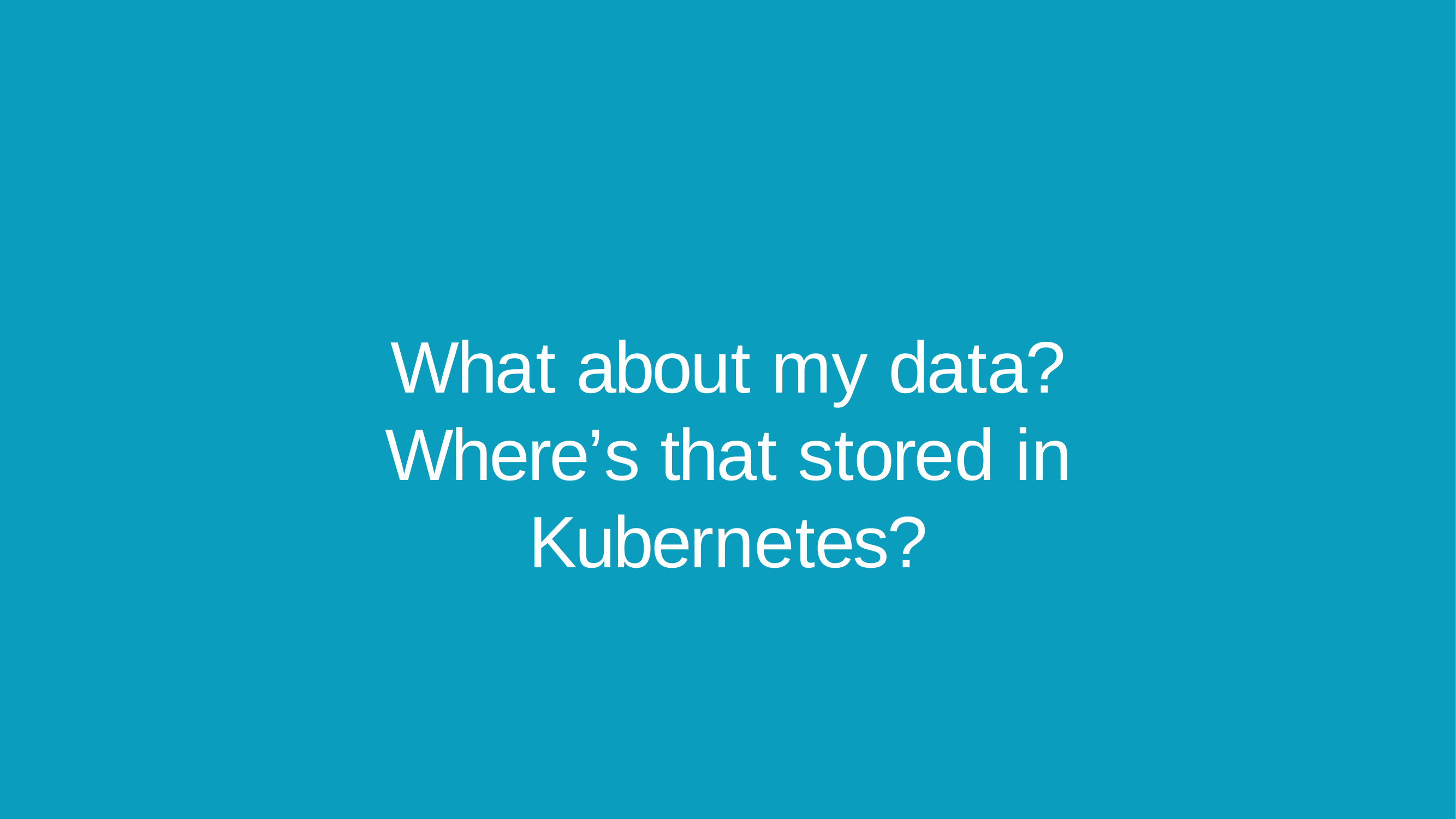

# What about my data?
Where’s that stored in Kubernetes?
16